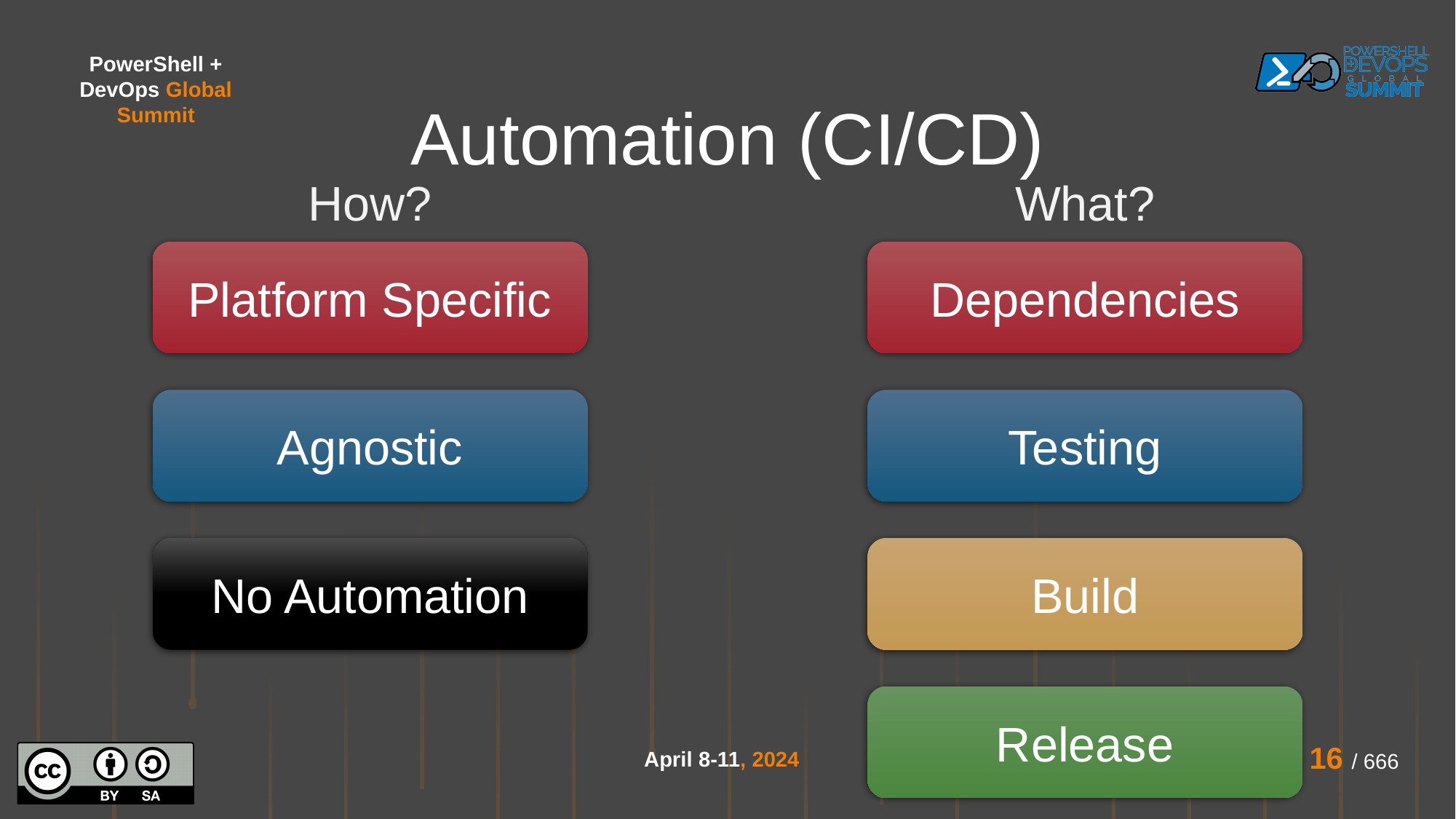

# Automation (CI/CD)
What?
How?
Platform Specific
Dependencies
Agnostic
Testing
No Automation
Build
Release